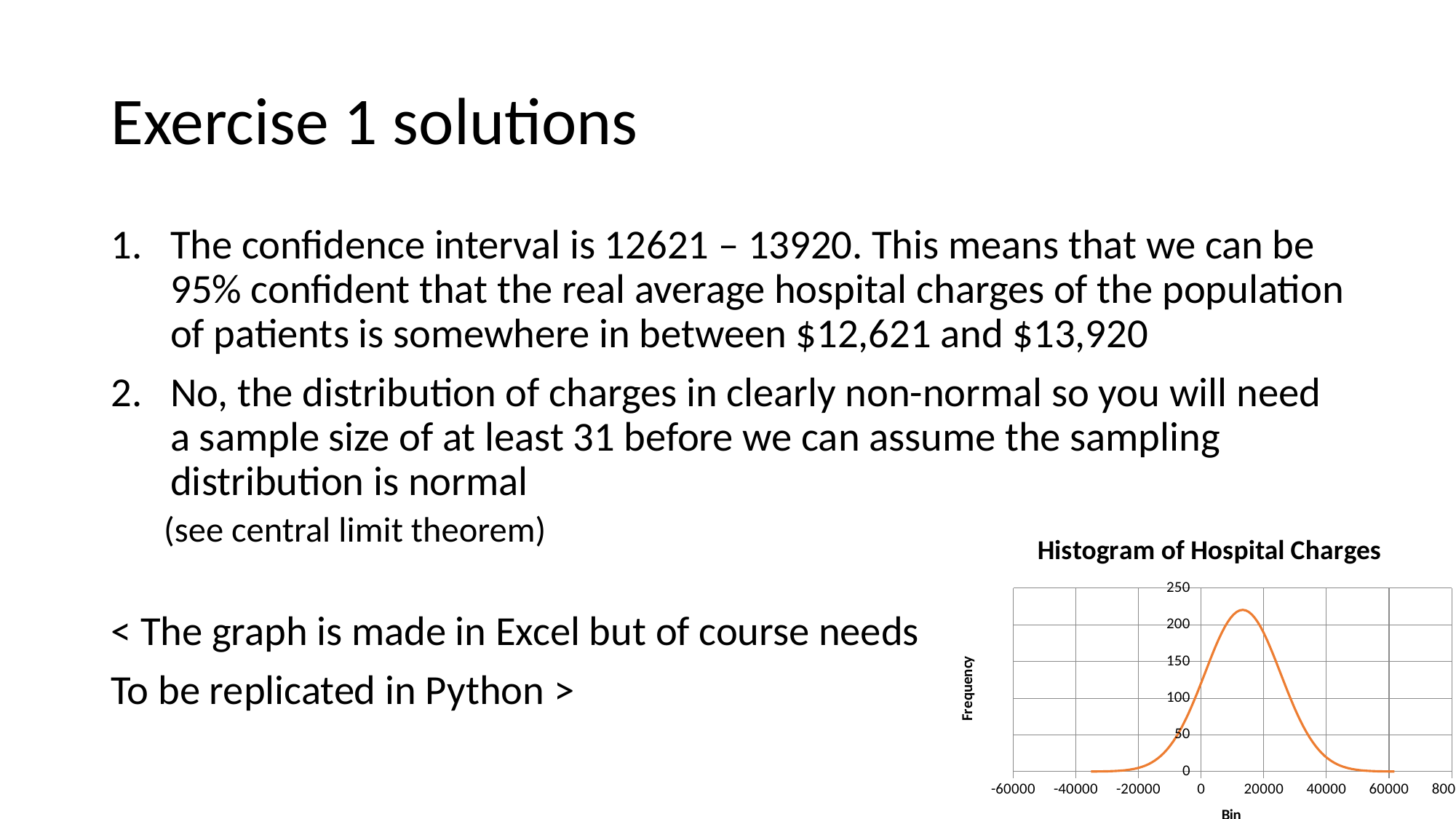

# Exercise 1 solutions
The confidence interval is 12621 – 13920. This means that we can be 95% confident that the real average hospital charges of the population of patients is somewhere in between $12,621 and $13,920
No, the distribution of charges in clearly non-normal so you will need a sample size of at least 31 before we can assume the sampling distribution is normal
(see central limit theorem)

< The graph is made in Excel but of course needs
To be replicated in Python >

### Chart: Histogram of Hospital Charges

| Category |  |  |
|---|---|---|